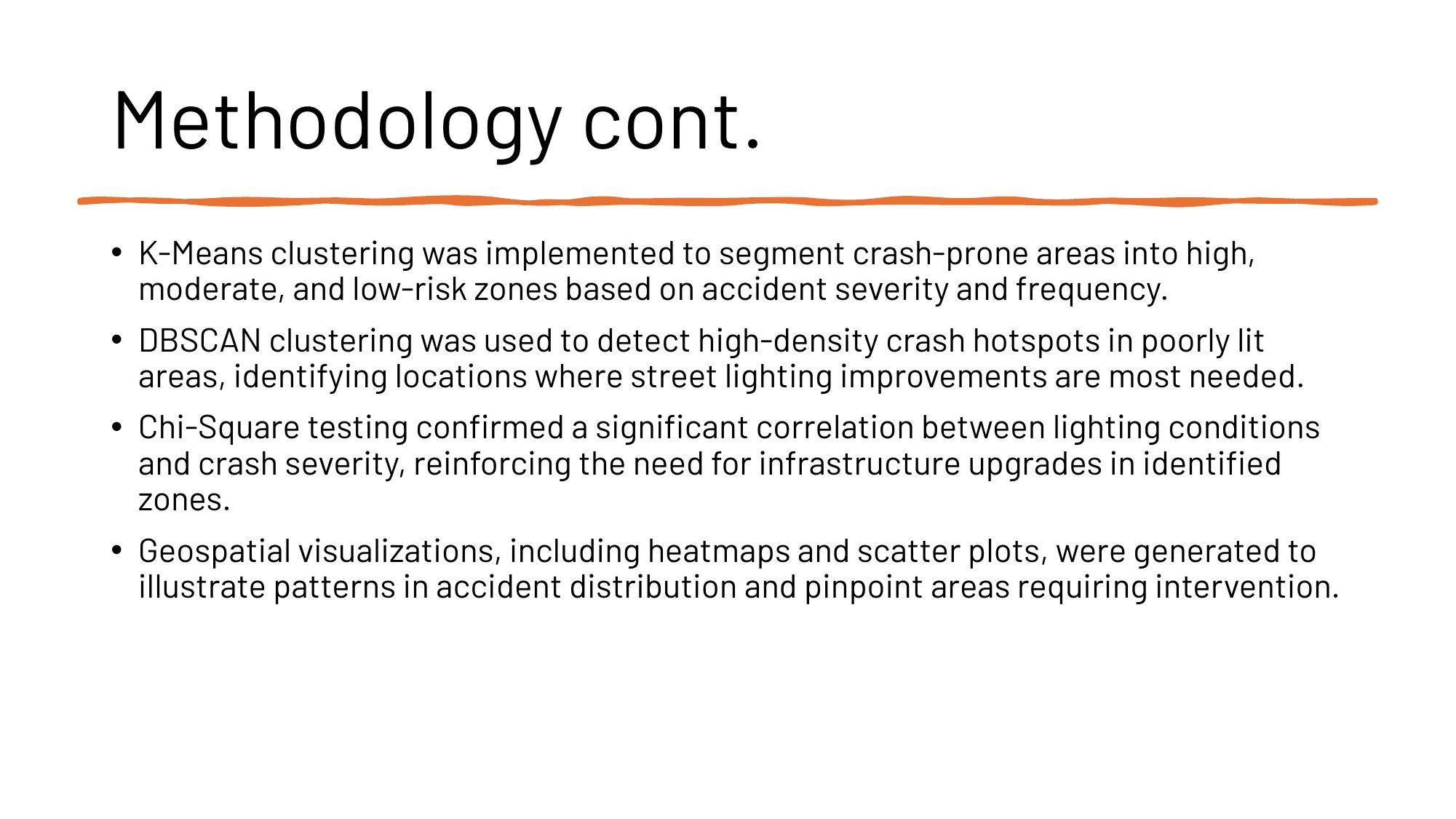

# Methodology cont.

K-Means clustering was implemented to segment crash-prone areas into high, moderate, and low-risk zones based on accident severity and frequency.
DBSCAN clustering was used to detect high-density crash hotspots in poorly lit areas, identifying locations where street lighting improvements are most needed.
Chi-Square testing confirmed a significant correlation between lighting conditions and crash severity, reinforcing the need for infrastructure upgrades in identified zones.
Geospatial visualizations, including heatmaps and scatter plots, were generated to illustrate patterns in accident distribution and pinpoint areas requiring intervention.